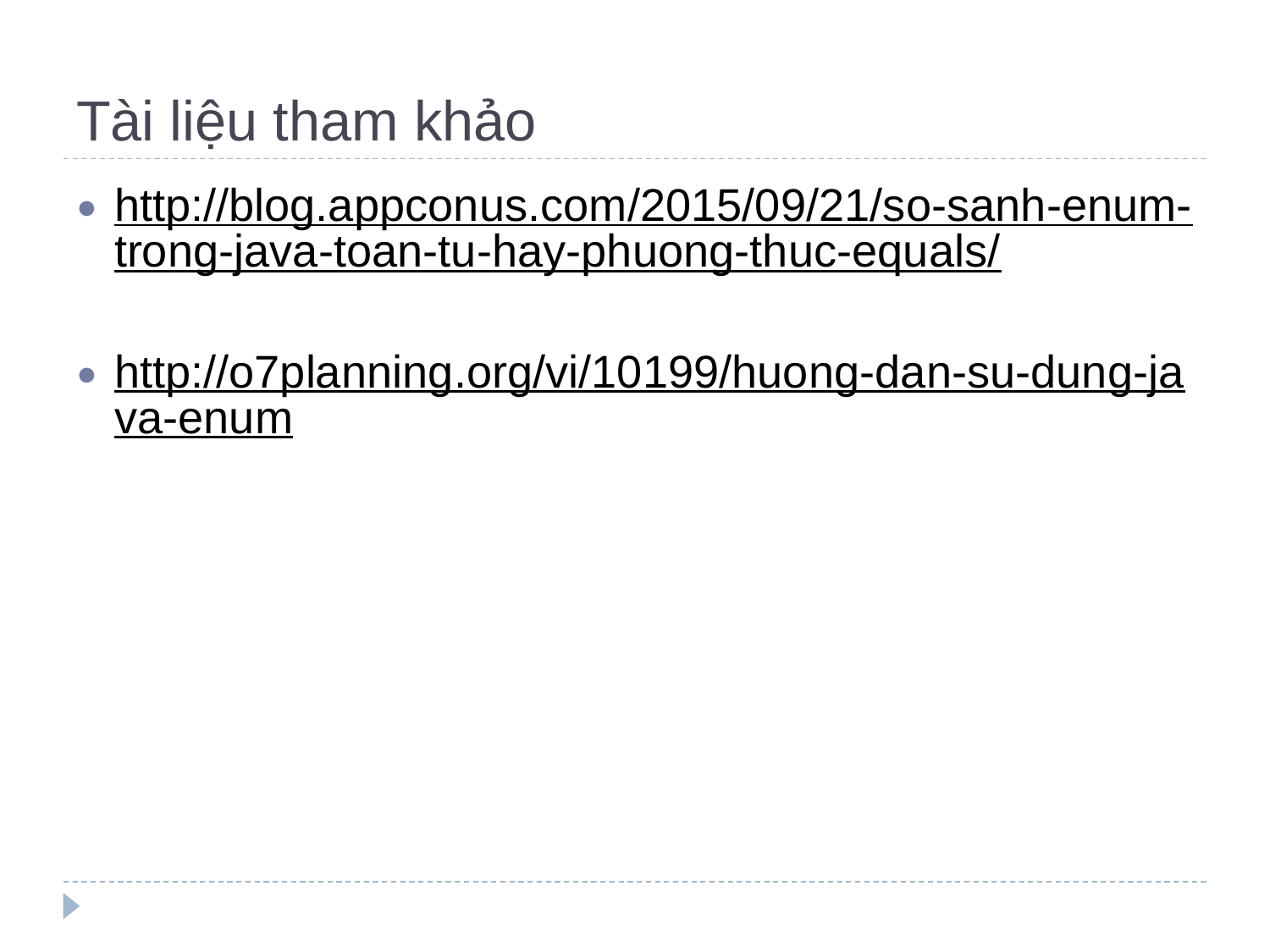

# Tài liệu tham khảo
http://blog.appconus.com/2015/09/21/so-sanh-enum-trong-java-toan-tu-hay-phuong-thuc-equals/
http://o7planning.org/vi/10199/huong-dan-su-dung-java-enum